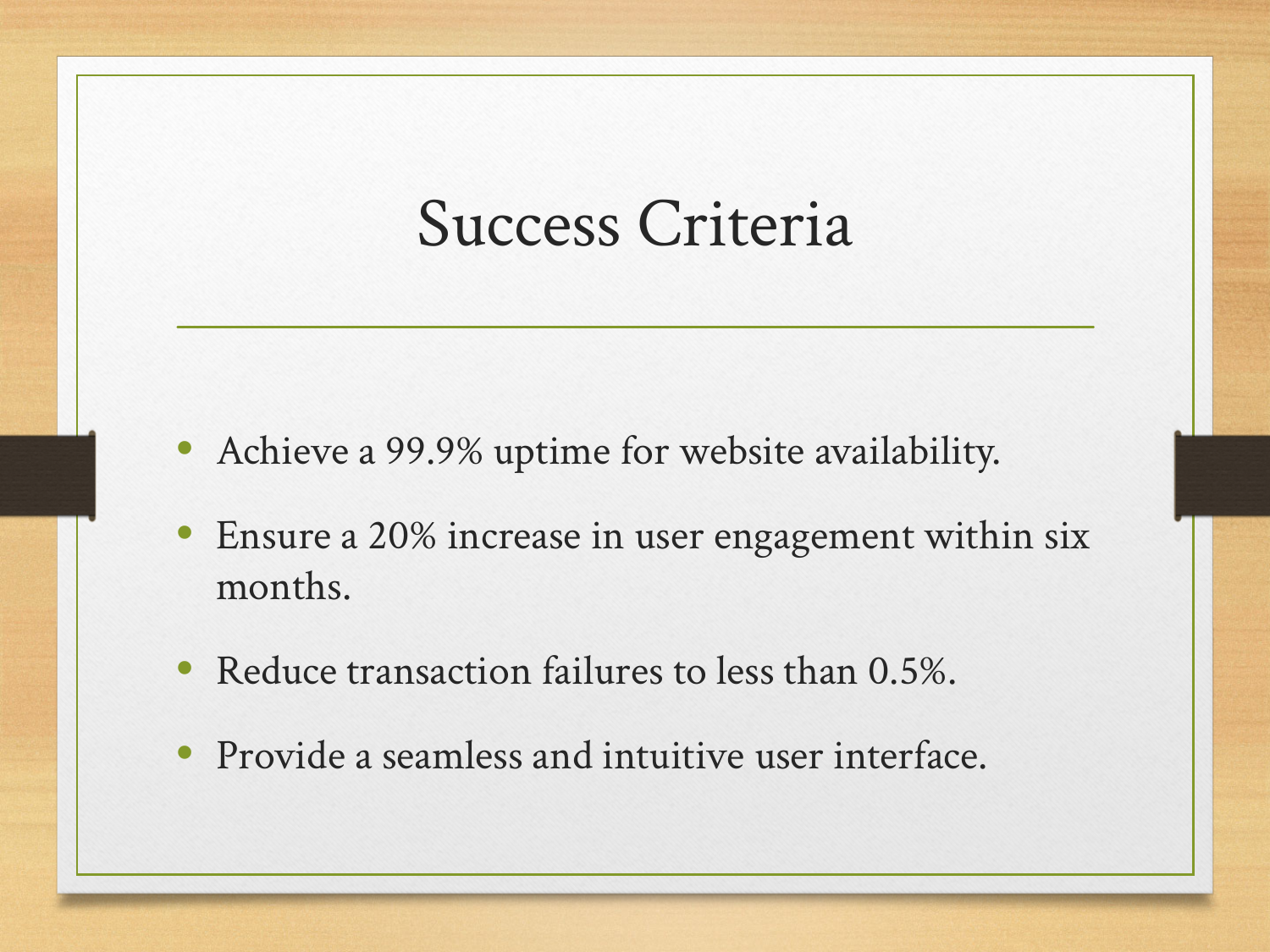

# Success Criteria

Achieve a 99.9% uptime for website availability.
Ensure a 20% increase in user engagement within six months.
Reduce transaction failures to less than 0.5%.
Provide a seamless and intuitive user interface.